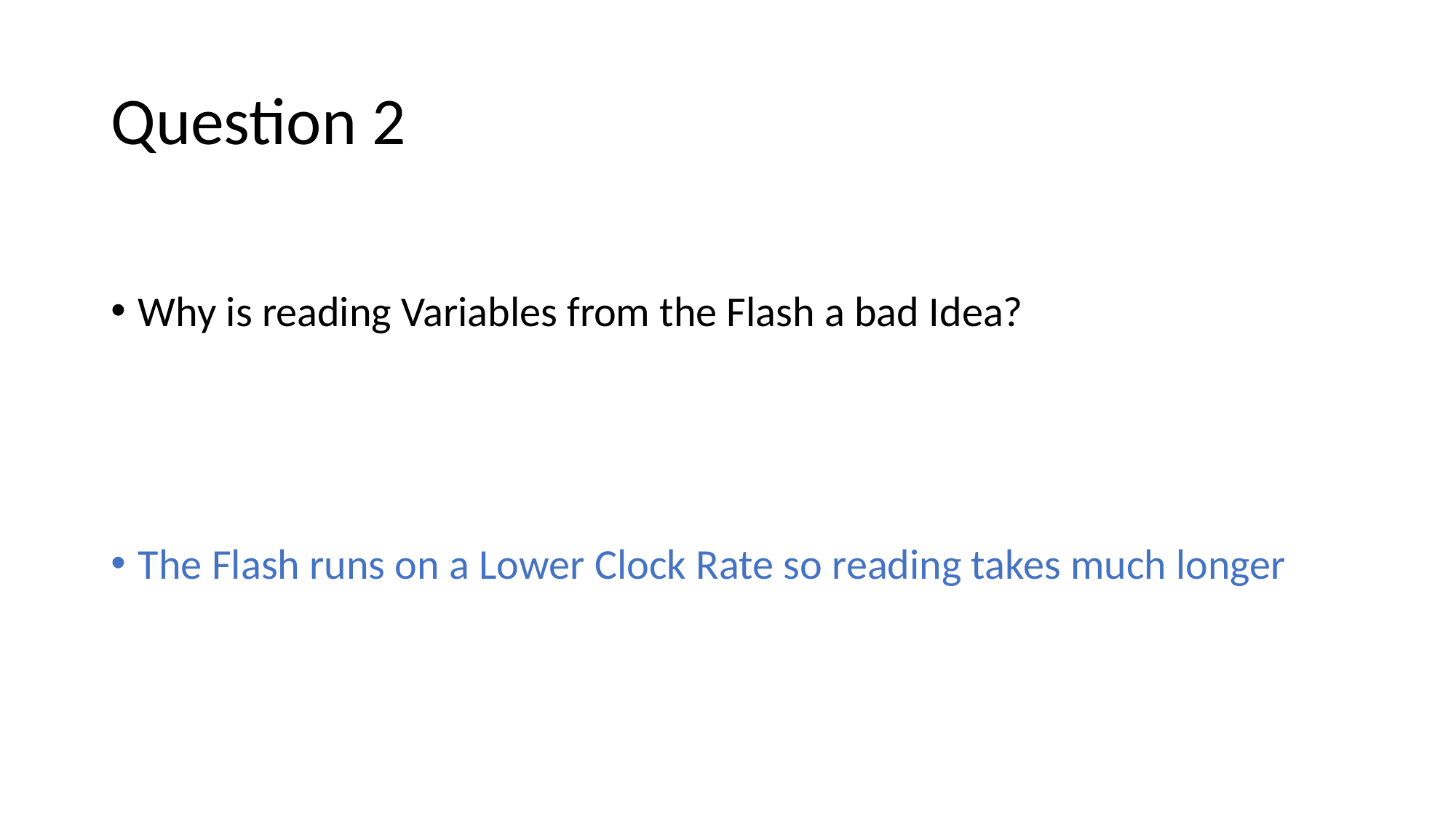

# Question 2

Why is reading Variables from the Flash a bad Idea?

The Flash runs on a Lower Clock Rate so reading takes much longer